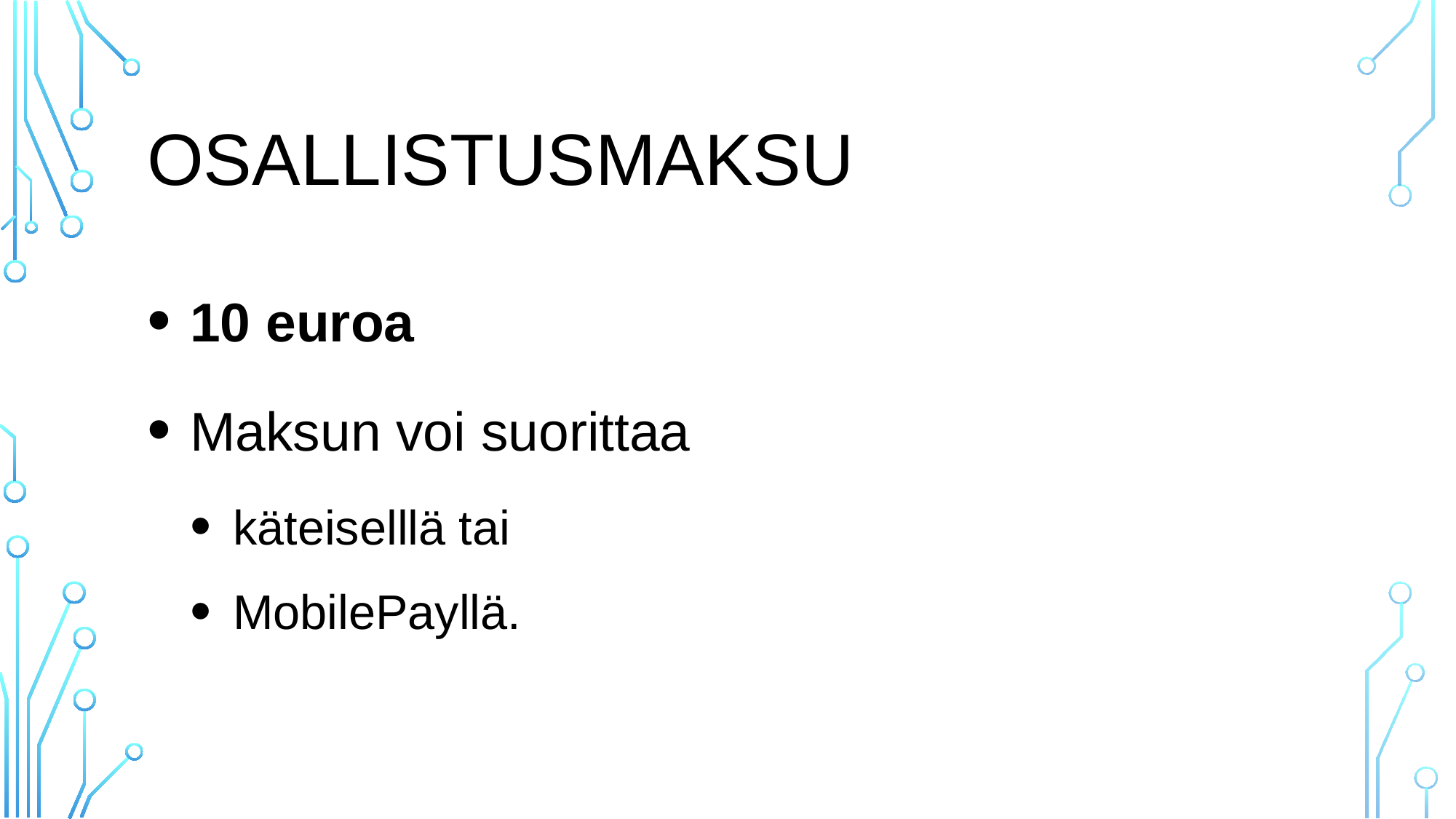

# Osallistusmaksu
10 euroa
Maksun voi suorittaa
käteiselllä tai
MobilePayllä.